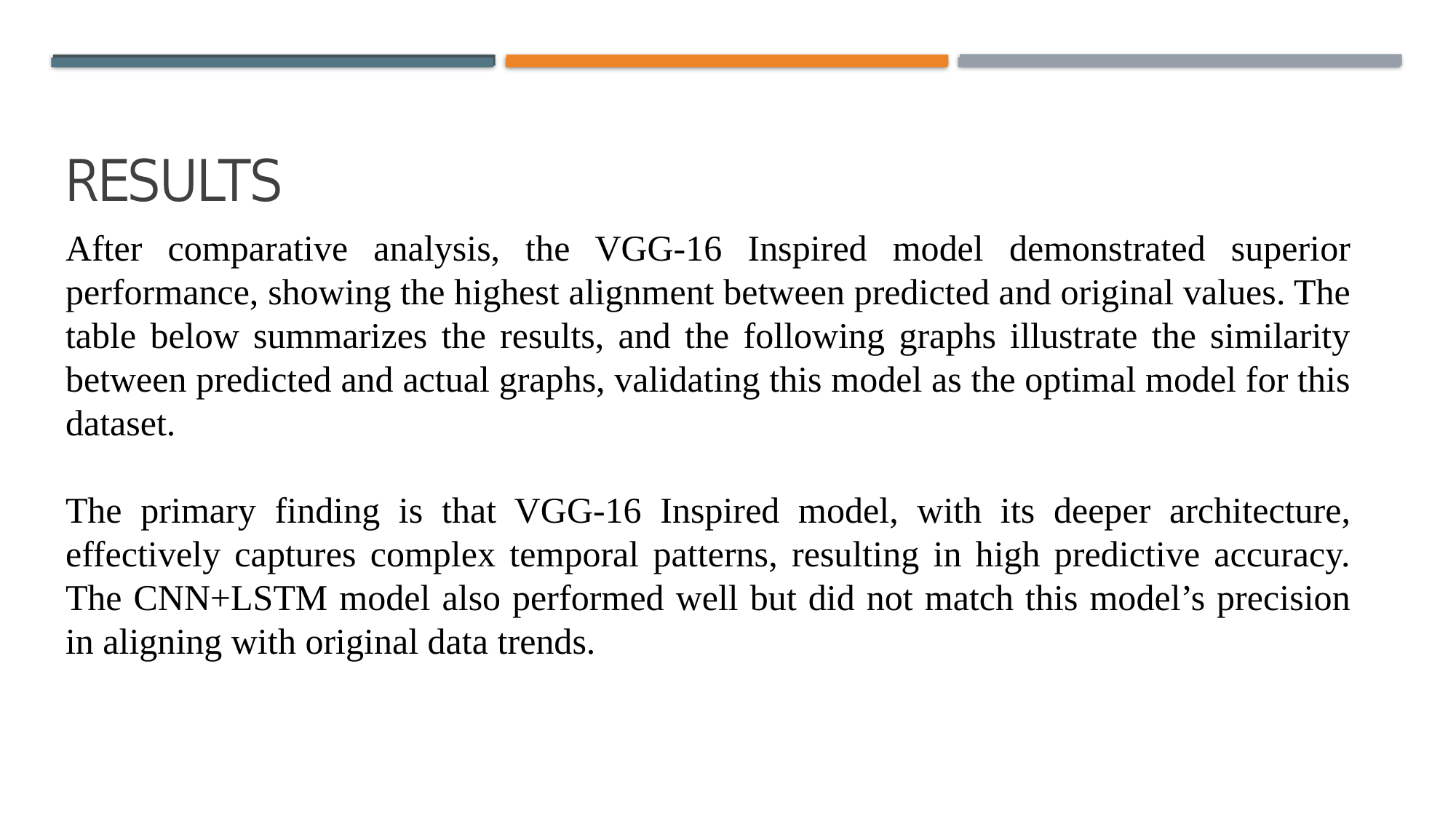

# RESULTS
After comparative analysis, the VGG-16 Inspired model demonstrated superior performance, showing the highest alignment between predicted and original values. The table below summarizes the results, and the following graphs illustrate the similarity between predicted and actual graphs, validating this model as the optimal model for this dataset.

The primary finding is that VGG-16 Inspired model, with its deeper architecture, effectively captures complex temporal patterns, resulting in high predictive accuracy. The CNN+LSTM model also performed well but did not match this model’s precision in aligning with original data trends.